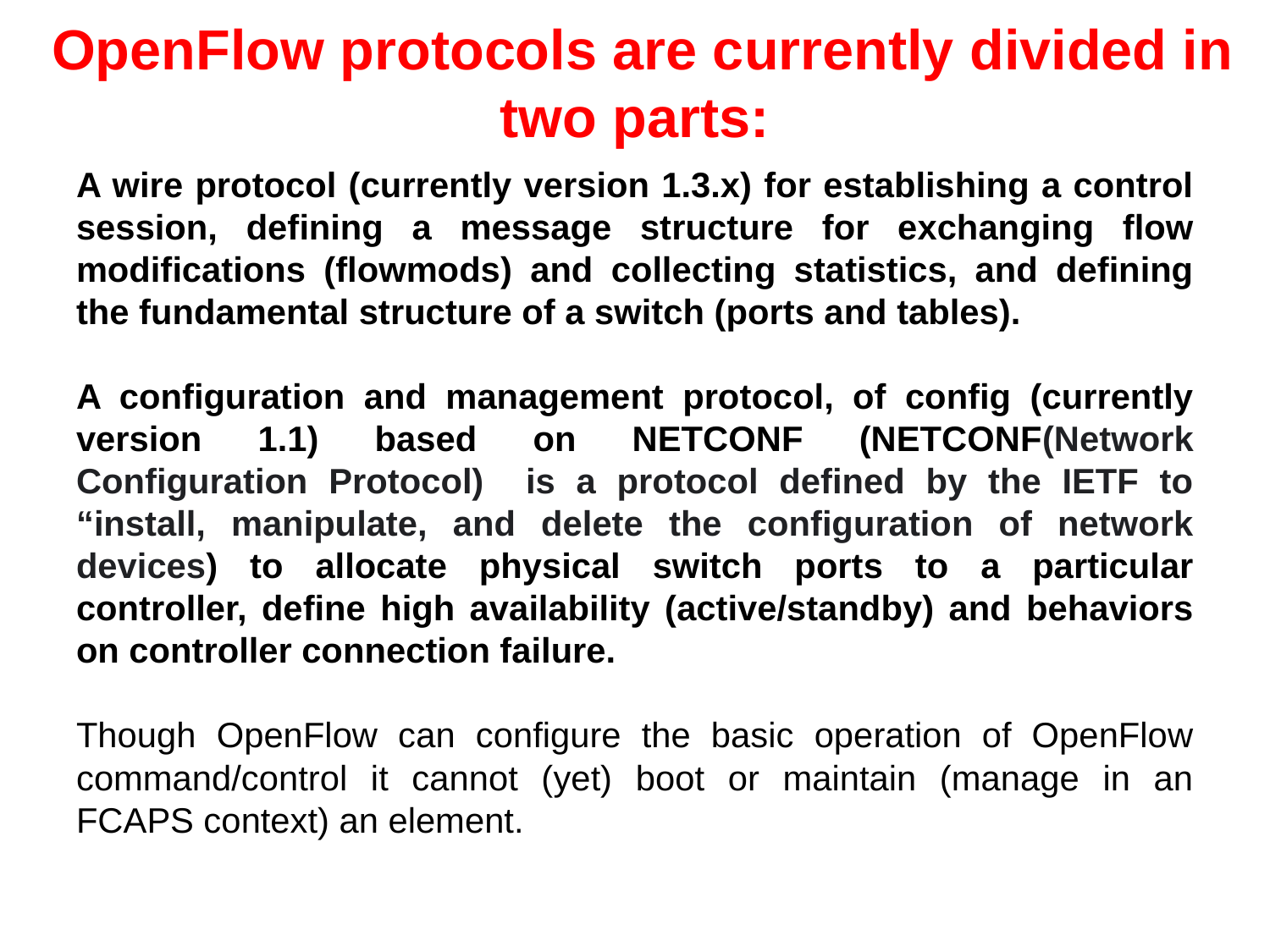

# OpenFlow protocols are currently divided in two parts:
A wire protocol (currently version 1.3.x) for establishing a control session, defining a message structure for exchanging flow modifications (flowmods) and collecting statistics, and defining the fundamental structure of a switch (ports and tables).

A configuration and management protocol, of config (currently version 1.1) based on NETCONF (NETCONF(Network Configuration Protocol)  is a protocol defined by the IETF to “install, manipulate, and delete the configuration of network devices) to allocate physical switch ports to a particular controller, define high availability (active/standby) and behaviors on controller connection failure.

Though OpenFlow can configure the basic operation of OpenFlow command/control it cannot (yet) boot or maintain (manage in an FCAPS context) an element.